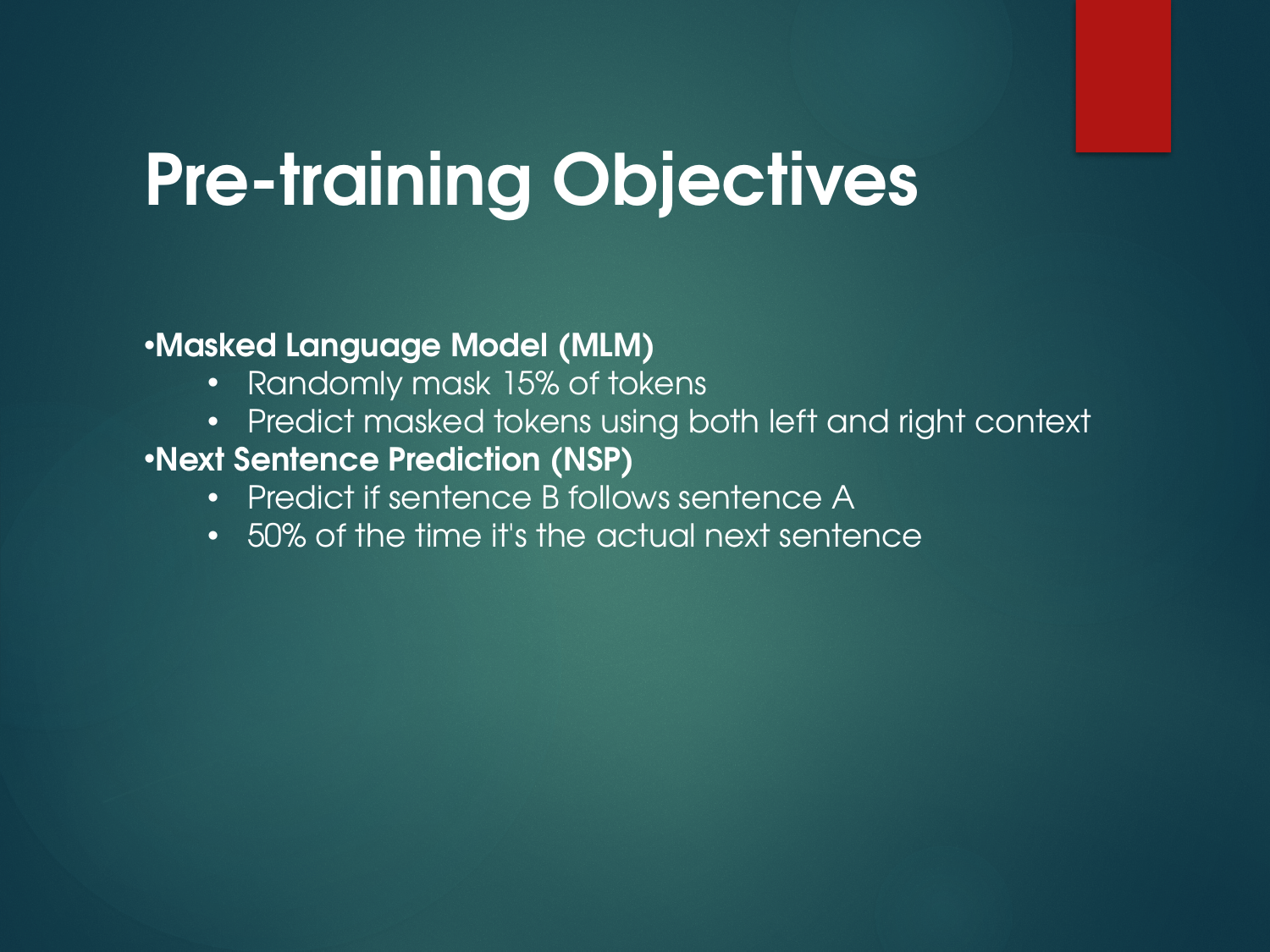

Pre-training Objectives
Masked Language Model (MLM)
Randomly mask 15% of tokens
Predict masked tokens using both left and right context
Next Sentence Prediction (NSP)
Predict if sentence B follows sentence A
50% of the time it's the actual next sentence